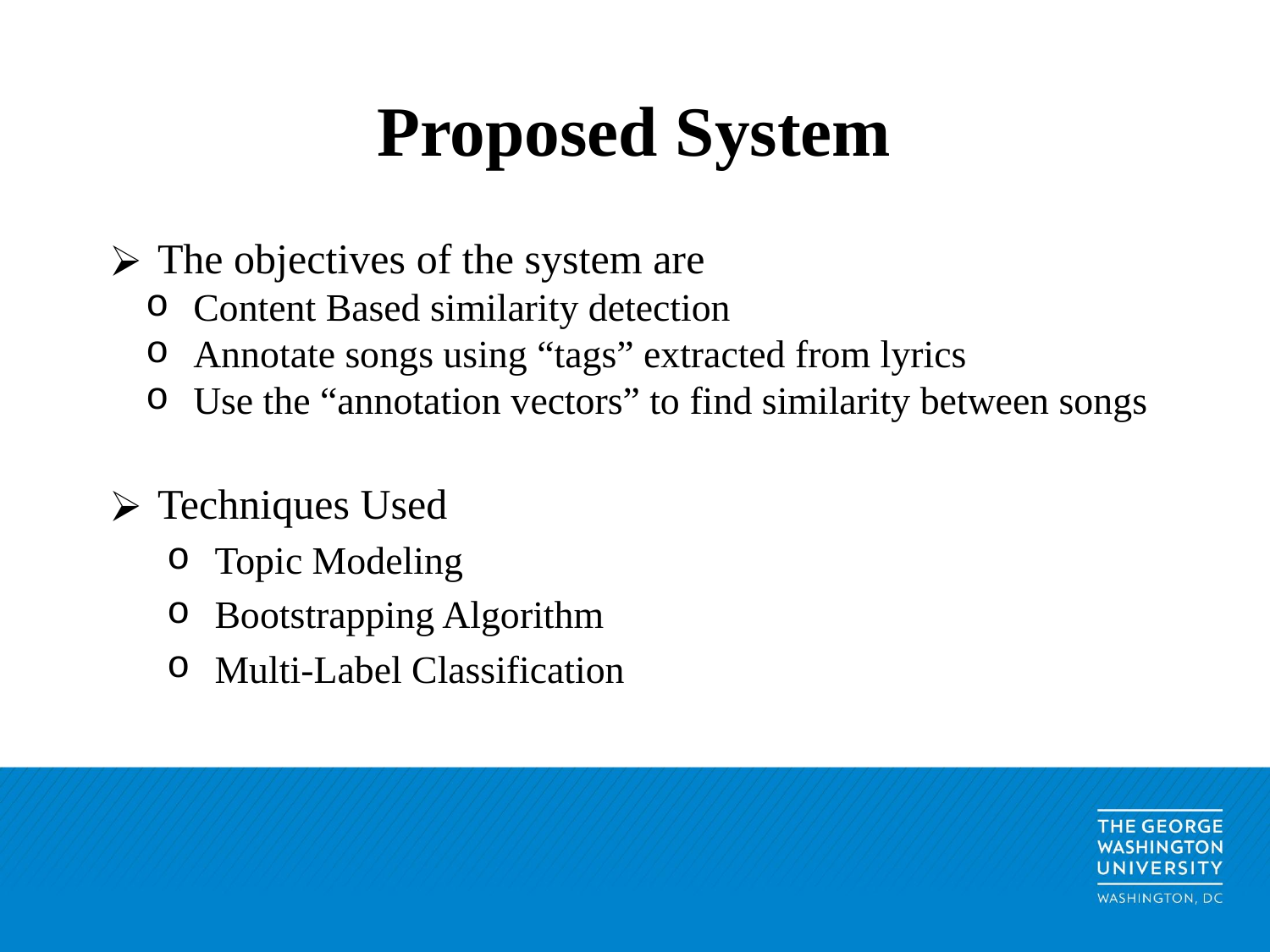

# Proposed System
The objectives of the system are
Content Based similarity detection
Annotate songs using “tags” extracted from lyrics
Use the “annotation vectors” to find similarity between songs

Techniques Used
Topic Modeling
Bootstrapping Algorithm
Multi-Label Classification